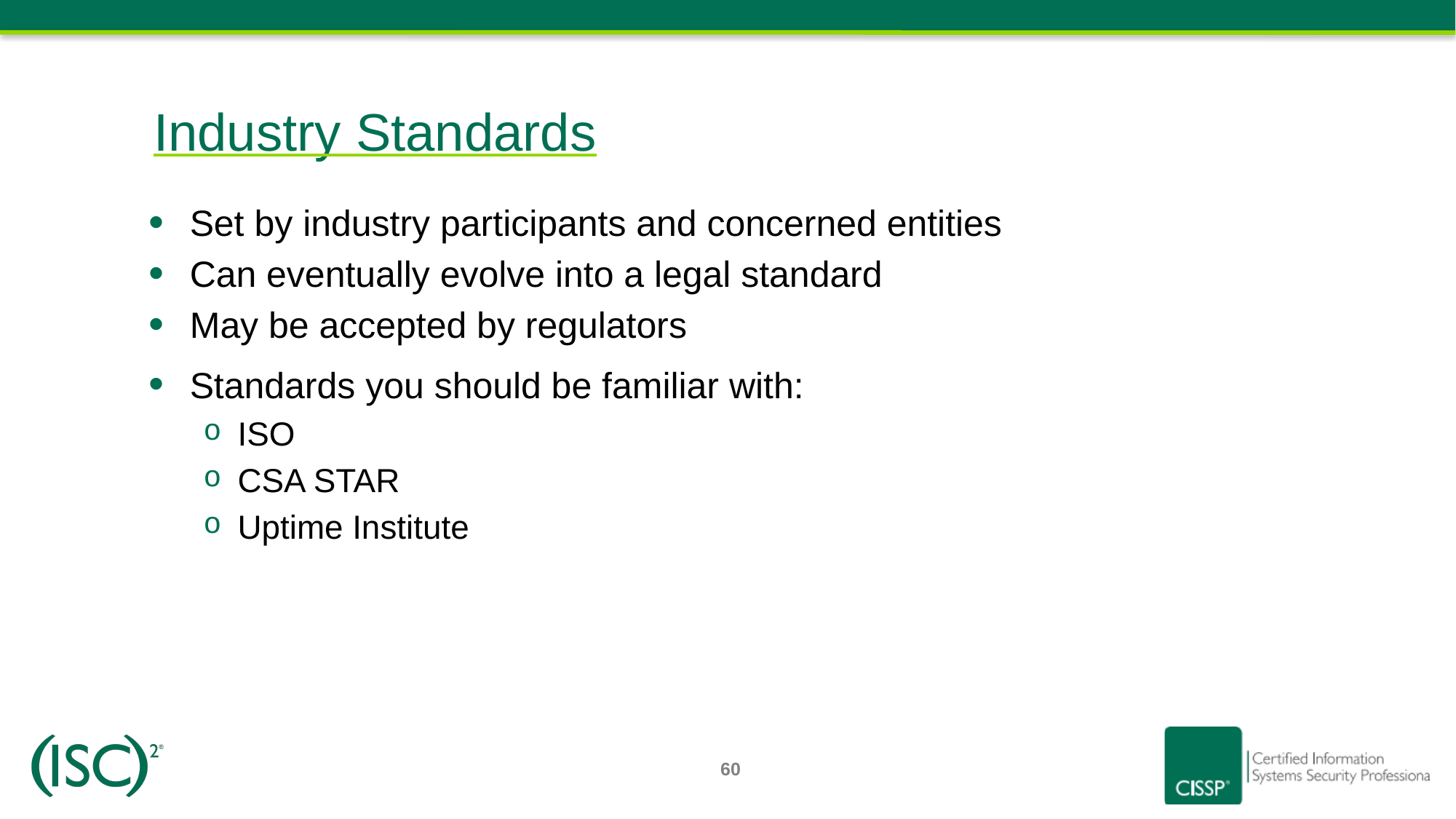

# Industry Standards
Set by industry participants and concerned entities
Can eventually evolve into a legal standard
May be accepted by regulators
Standards you should be familiar with:
ISO
CSA STAR
Uptime Institute